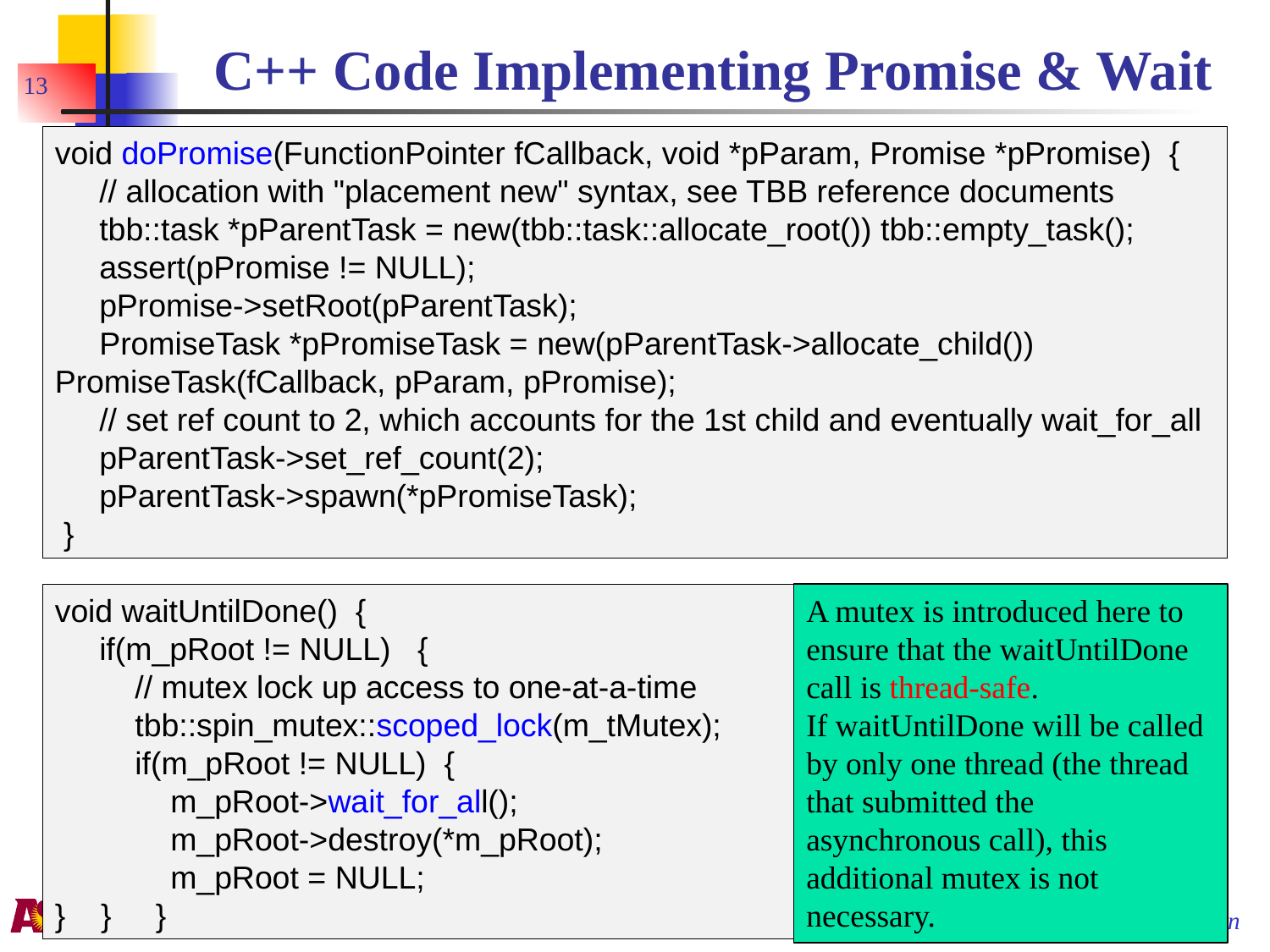

# C++ Code Implementing Promise & Wait
13
void doPromise(FunctionPointer fCallback, void *pParam, Promise *pPromise)  {
     // allocation with "placement new" syntax, see TBB reference documents
     tbb::task *pParentTask = new(tbb::task::allocate_root()) tbb::empty_task();
     assert(pPromise != NULL);
     pPromise->setRoot(pParentTask);
     PromiseTask *pPromiseTask = new(pParentTask->allocate_child()) PromiseTask(fCallback, pParam, pPromise);
     // set ref count to 2, which accounts for the 1st child and eventually wait_for_all
     pParentTask->set_ref_count(2);
     pParentTask->spawn(*pPromiseTask);
 }
void waitUntilDone()  {
     if(m_pRoot != NULL)   {
         // mutex lock up access to one-at-a-time
         tbb::spin_mutex::scoped_lock(m_tMutex);
         if(m_pRoot != NULL)  {
             m_pRoot->wait_for_all();
             m_pRoot->destroy(*m_pRoot);
             m_pRoot = NULL;
}    }     }
A mutex is introduced here to ensure that the waitUntilDone call is thread-safe.
If waitUntilDone will be called by only one thread (the thread that submitted the asynchronous call), this additional mutex is not necessary.